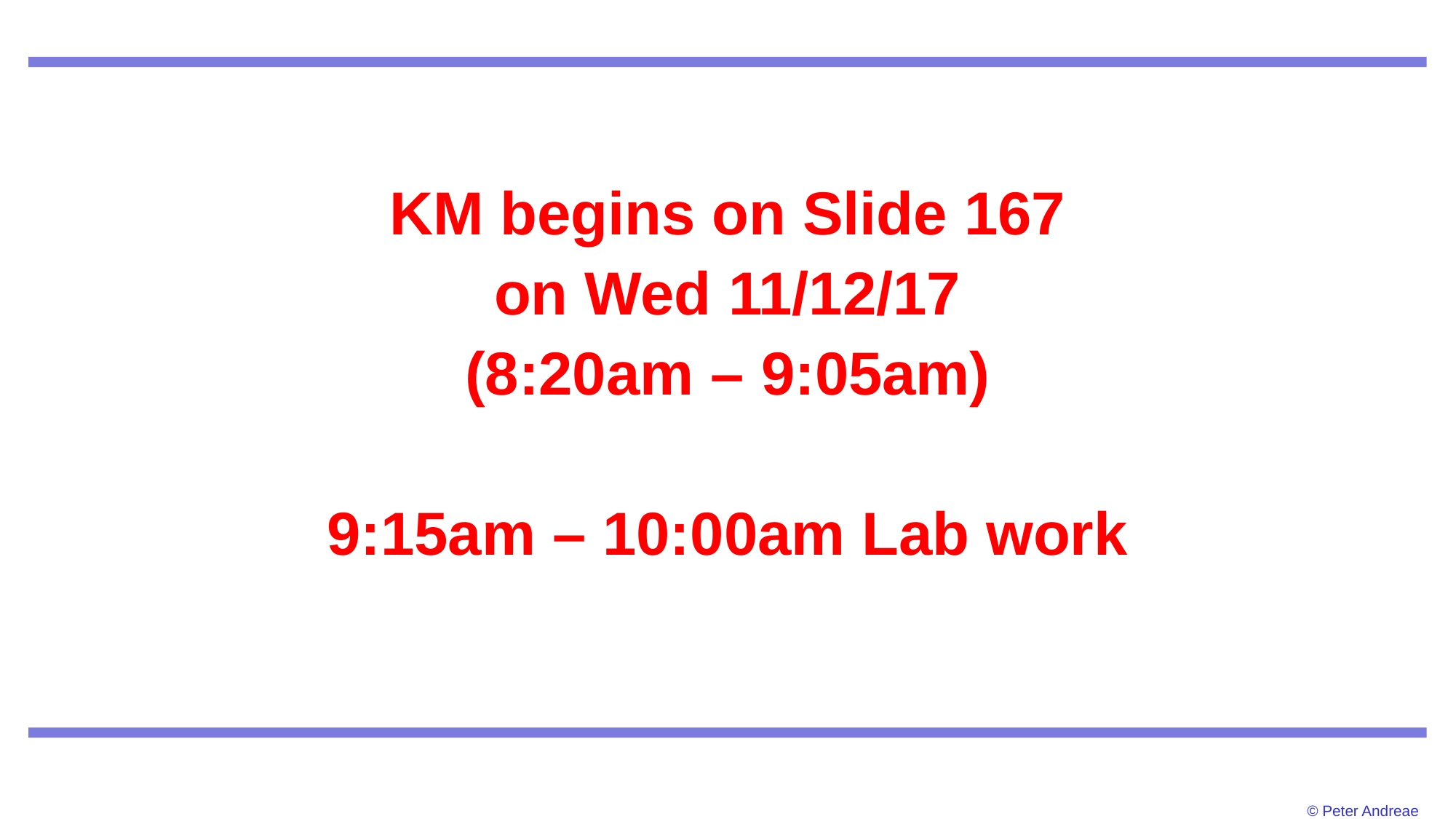

# KM begins on Slide 167 on Wed 11/12/17 (8:20am – 9:05am) 9:15am – 10:00am Lab work